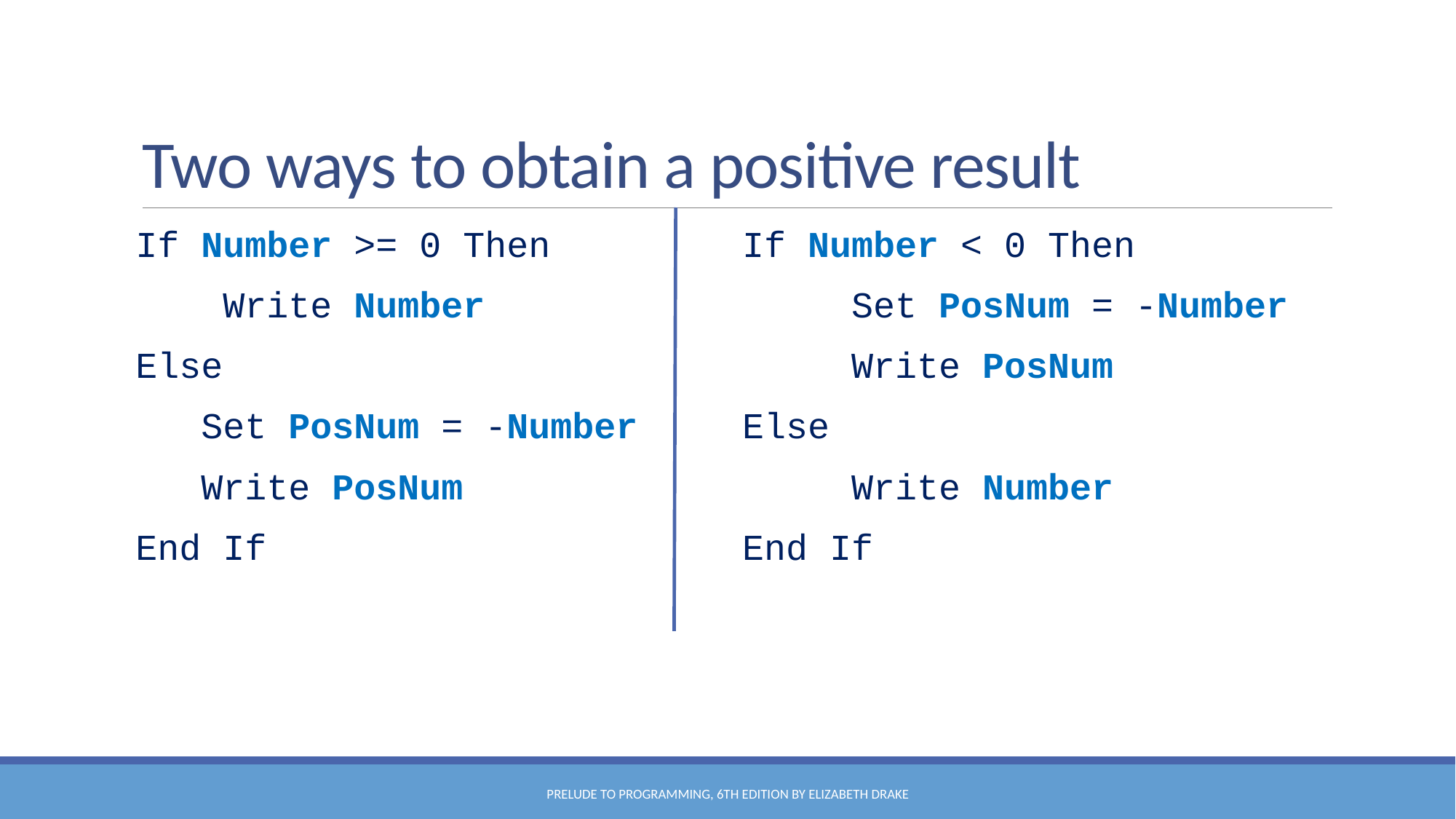

# Two ways to obtain a positive result
If Number >= 0 Then
    Write Number
Else
   Set PosNum = -Number
   Write PosNum
End If
If Number < 0 Then
     Set PosNum = -Number
     Write PosNum
Else
     Write Number
End If
Prelude to Programming, 6th edition by Elizabeth Drake